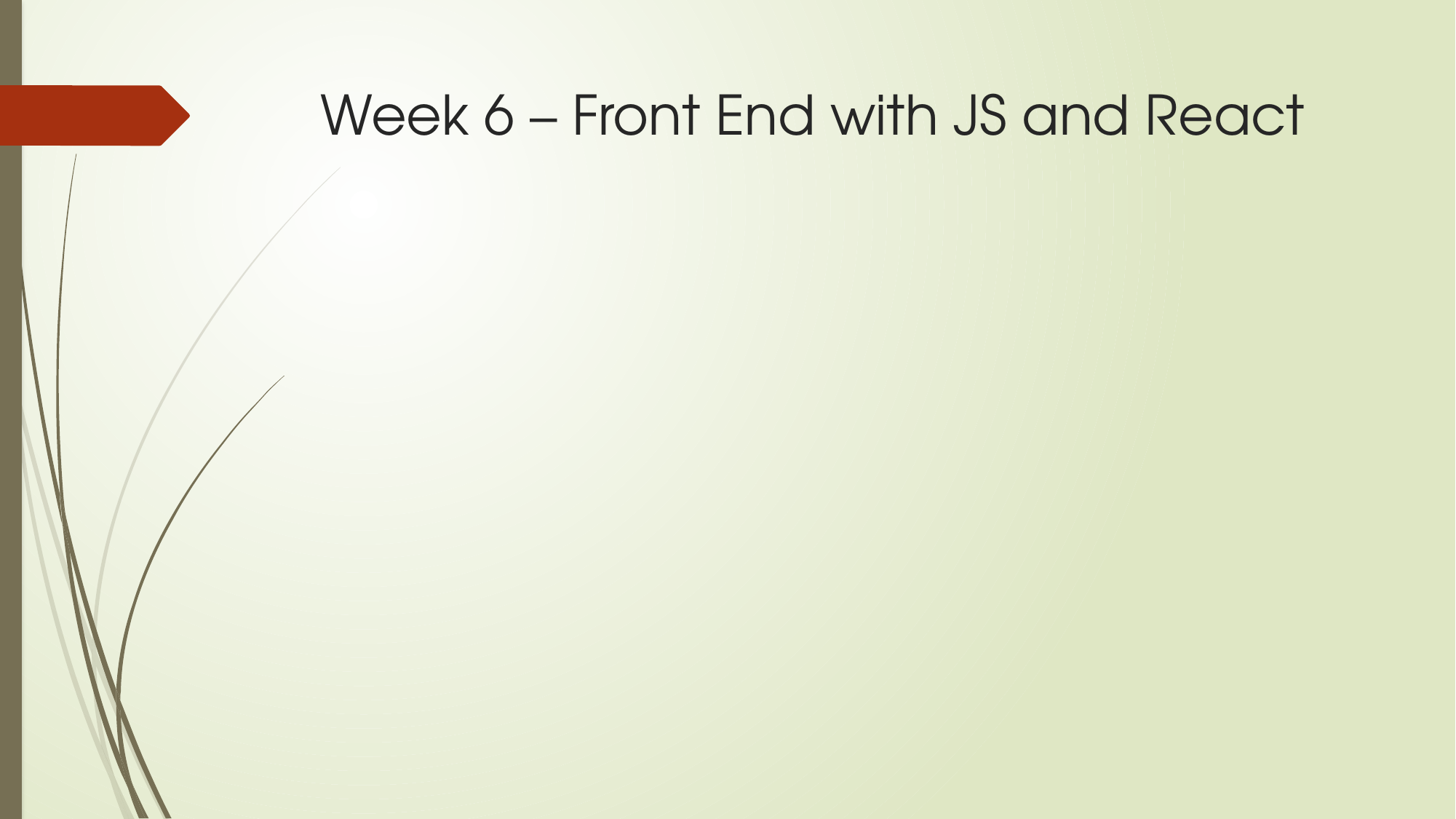

# Week 6 – Front End with JS and React